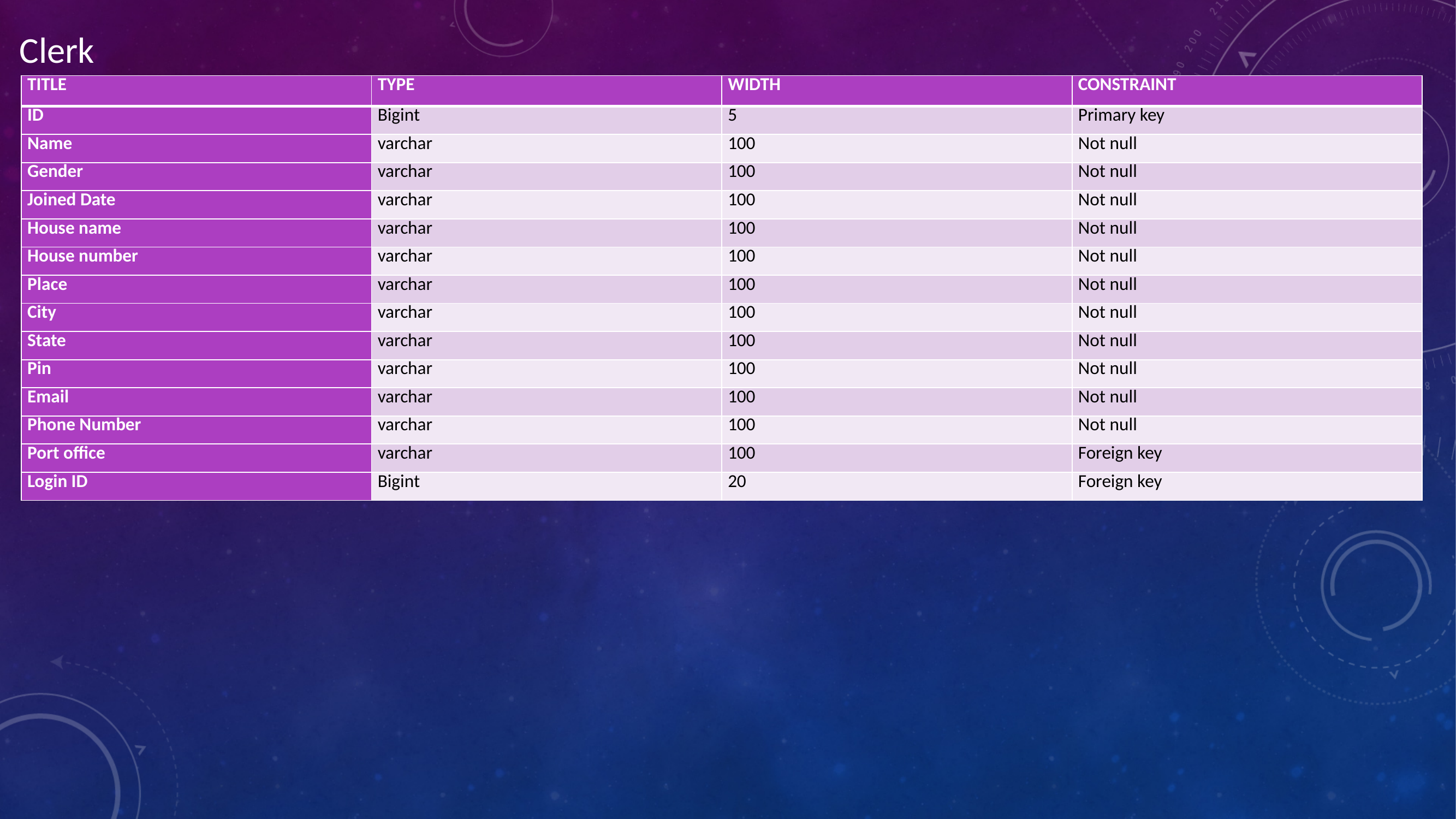

Clerk
| TITLE | TYPE | WIDTH | CONSTRAINT |
| --- | --- | --- | --- |
| ID | Bigint | 5 | Primary key |
| Name | varchar | 100 | Not null |
| Gender | varchar | 100 | Not null |
| Joined Date | varchar | 100 | Not null |
| House name | varchar | 100 | Not null |
| House number | varchar | 100 | Not null |
| Place | varchar | 100 | Not null |
| City | varchar | 100 | Not null |
| State | varchar | 100 | Not null |
| Pin | varchar | 100 | Not null |
| Email | varchar | 100 | Not null |
| Phone Number | varchar | 100 | Not null |
| Port office | varchar | 100 | Foreign key |
| Login ID | Bigint | 20 | Foreign key |